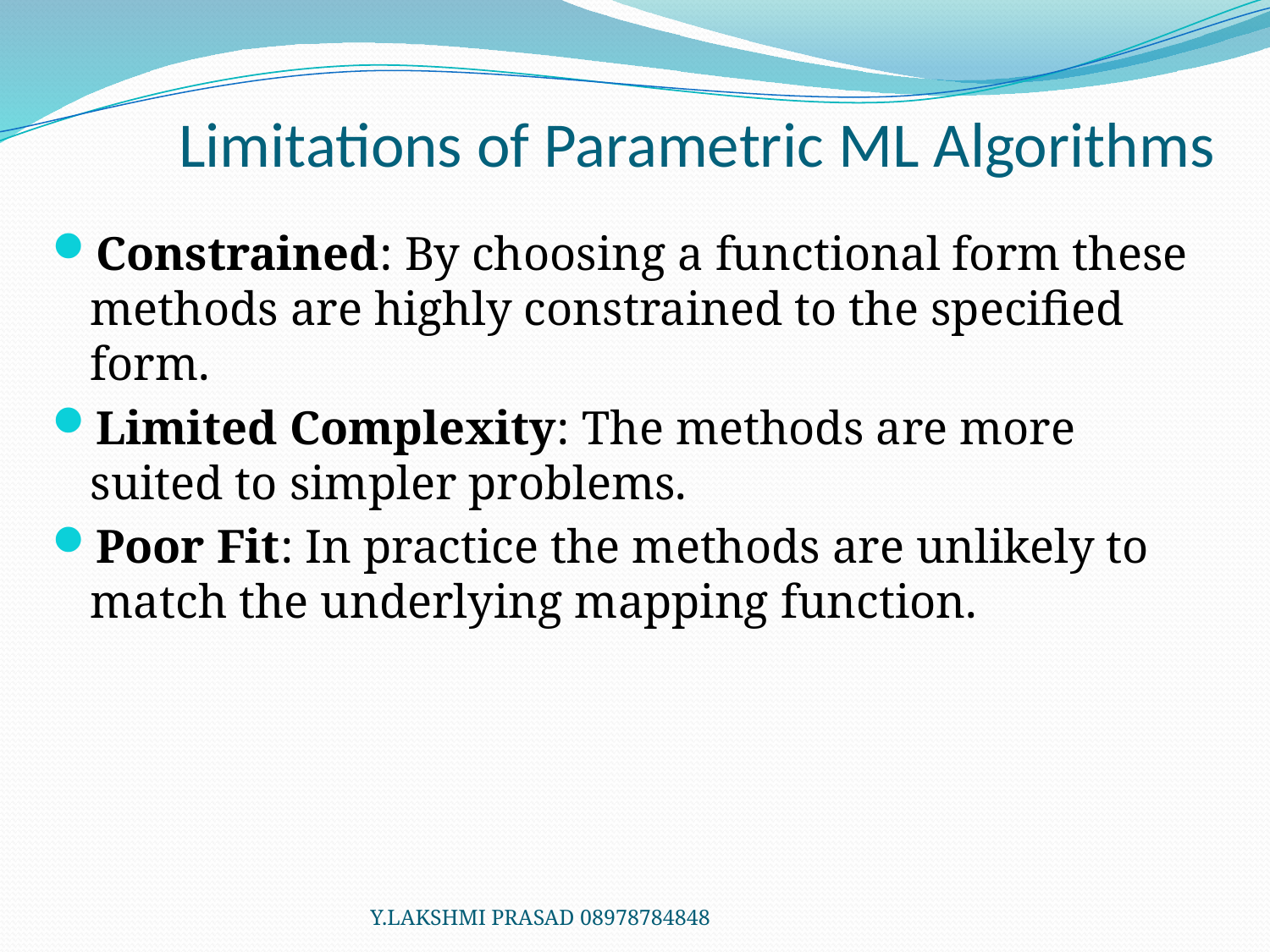

# Limitations of Parametric ML Algorithms
Constrained: By choosing a functional form these methods are highly constrained to the specified form.
Limited Complexity: The methods are more suited to simpler problems.
Poor Fit: In practice the methods are unlikely to match the underlying mapping function.

Y.LAKSHMI PRASAD 08978784848